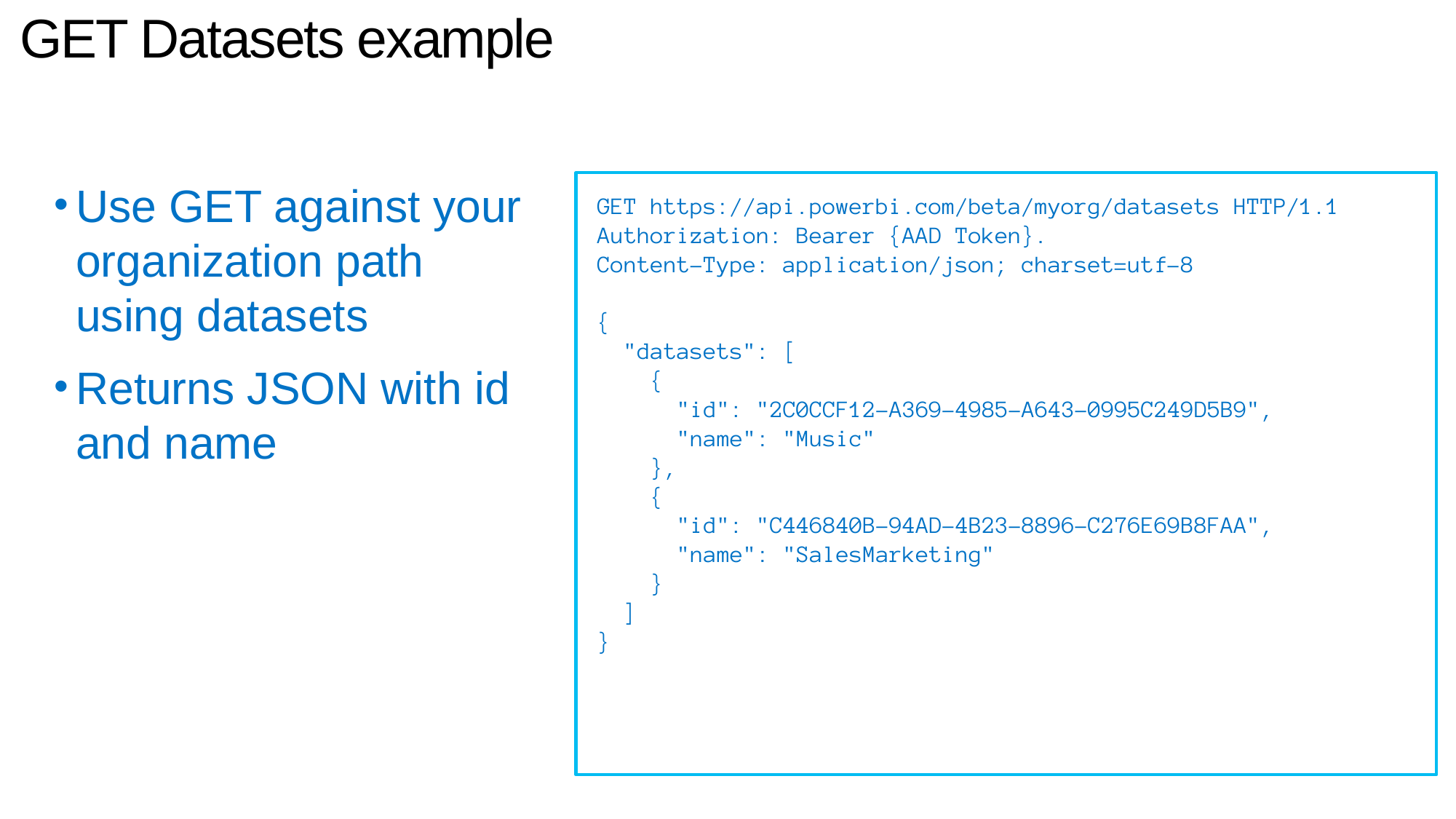

# GET Datasets example
Use GET against your organization path using datasets
Returns JSON with id and name
GET https://api.powerbi.com/beta/myorg/datasets HTTP/1.1
Authorization: Bearer {AAD Token}.
Content-Type: application/json; charset=utf-8

{
  "datasets": [
    {
      "id": "2C0CCF12-A369-4985-A643-0995C249D5B9",
      "name": "Music"
    },
    {
      "id": "C446840B-94AD-4B23-8896-C276E69B8FAA",
      "name": "SalesMarketing"
    }
  ]
}